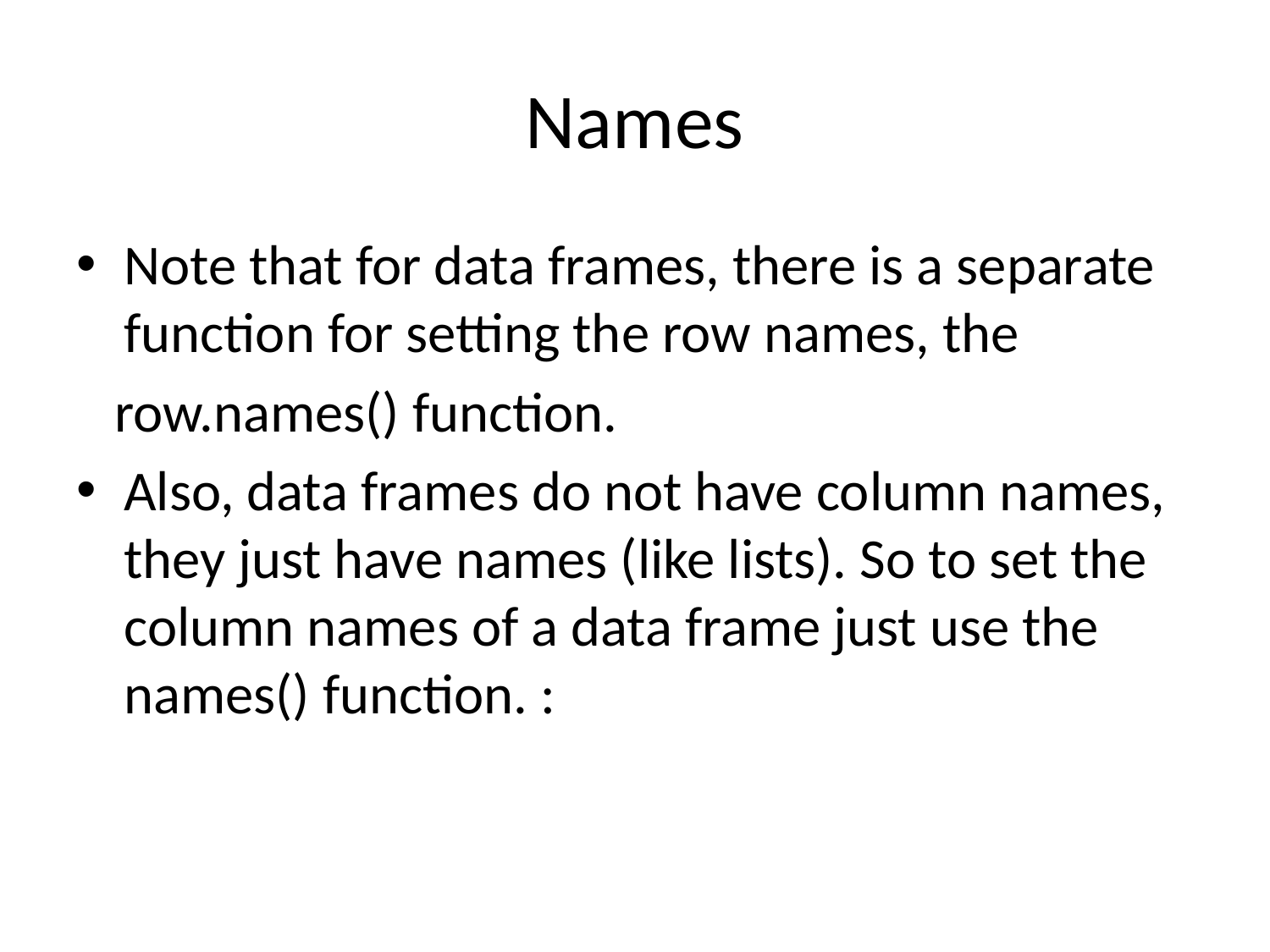

# Names
Note that for data frames, there is a separate function for setting the row names, the
   row.names() function.
Also, data frames do not have column names, they just have names (like lists). So to set the column names of a data frame just use the names() function. :